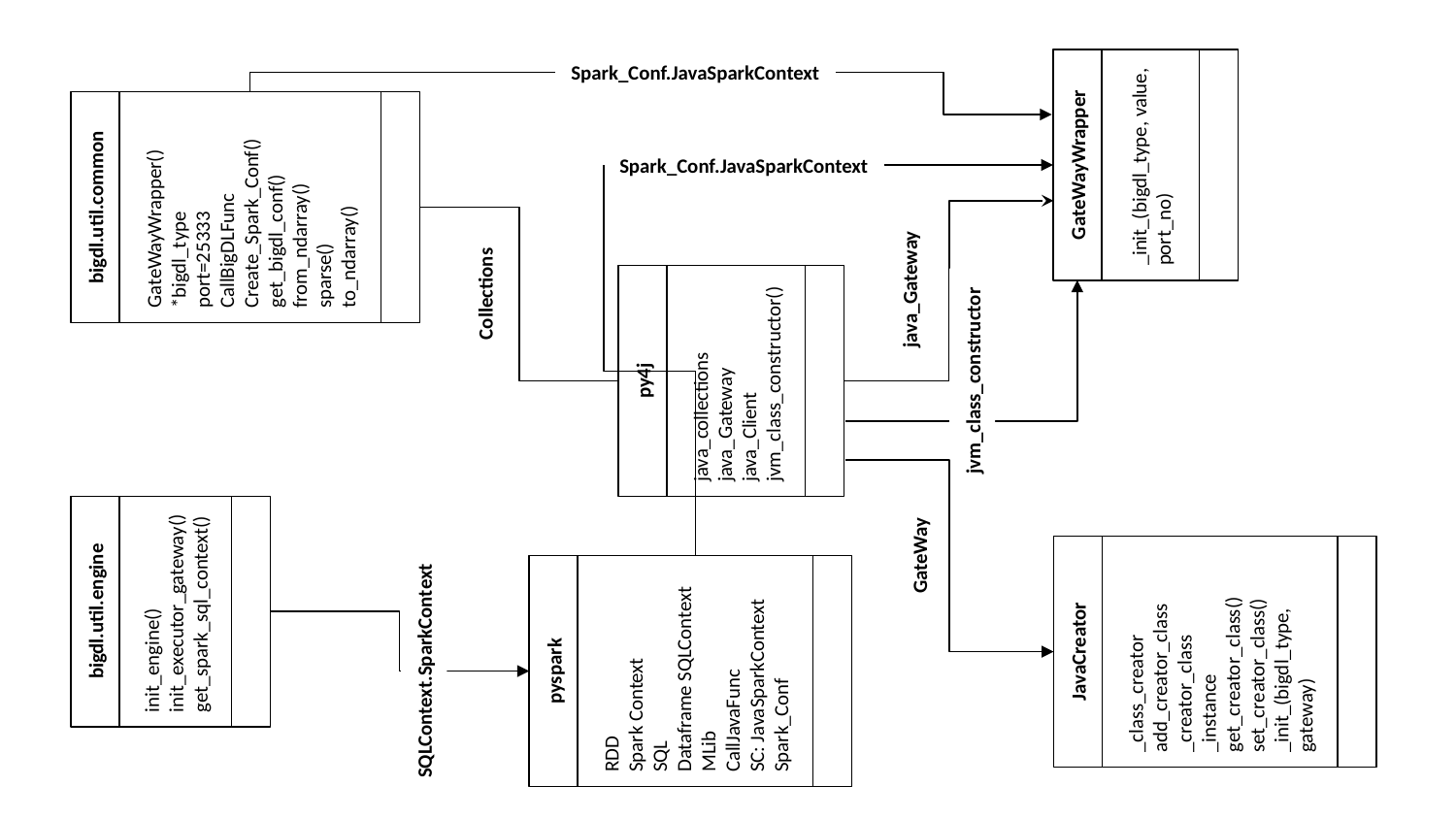

Spark_Conf.JavaSparkContext
GateWayWrapper()
*bigdl_type
port=25333
CallBigDLFunc
Create_Spark_Conf()
get_bigdl_conf()
from_ndarray()
sparse()
to_ndarray()
_init_(bigdl_type, value, port_no)
GateWayWrapper
Spark_Conf.JavaSparkContext

bigdl.util.common

java_Gateway
Collections
java_collections
java_Gateway
java_Client
jvm_class_constructor()
py4j
jvm_class_constructor

GateWay
_class_creator
add_creator_class
_creator_class
_instance
get_creator_class()
set_creator_class()
_init_(bigdl_type, gateway)
RDD
Spark Context
SQL
Dataframe SQLContext
MLib
CallJavaFunc
SC: JavaSparkContext
Spark_Conf
init_engine()
init_executor_gateway()
get_spark_sql_context()
bigdl.util.engine

JavaCreator

pyspark
SQLContext.SparkContext